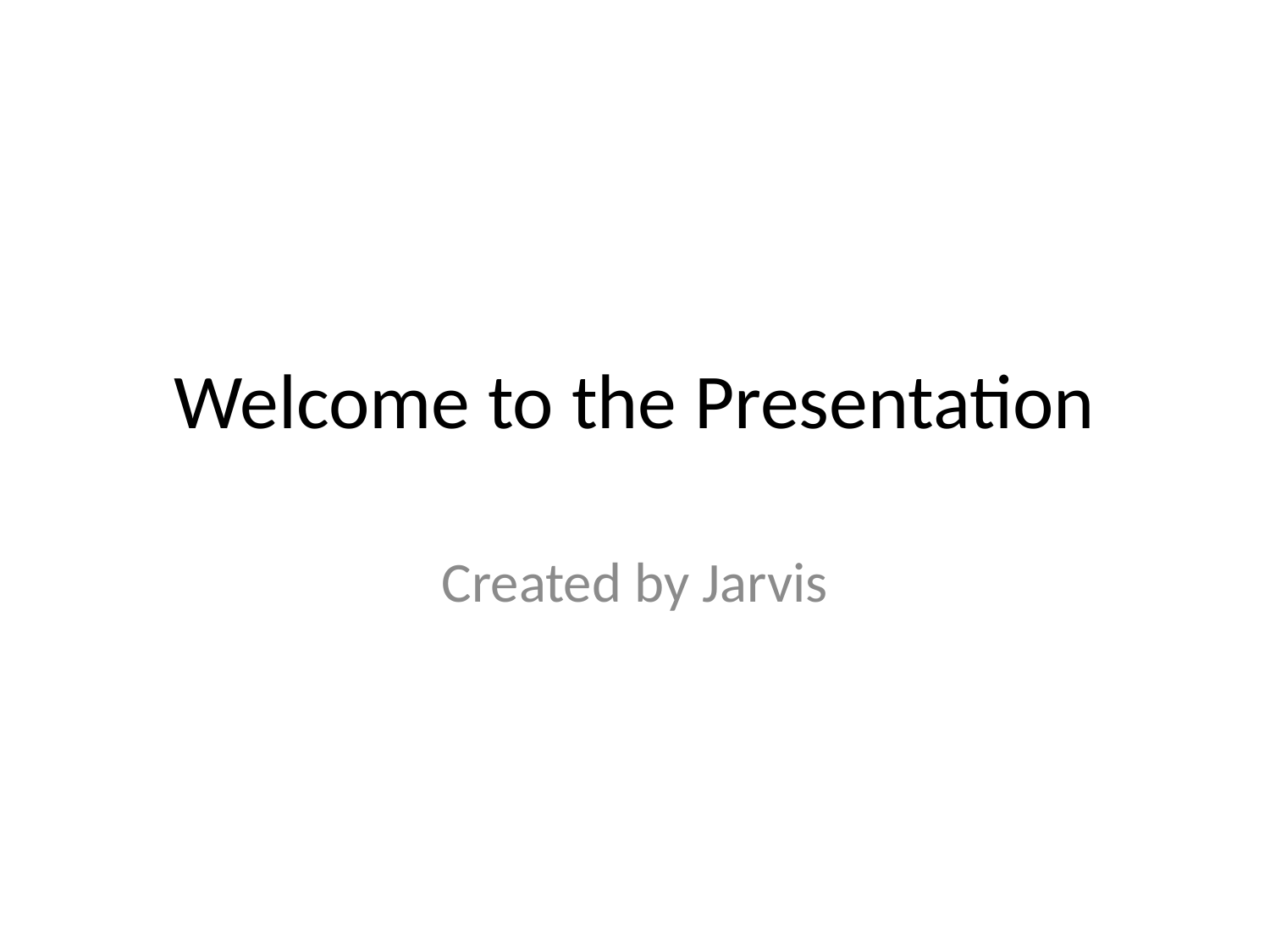

# Welcome to the Presentation
Created by Jarvis